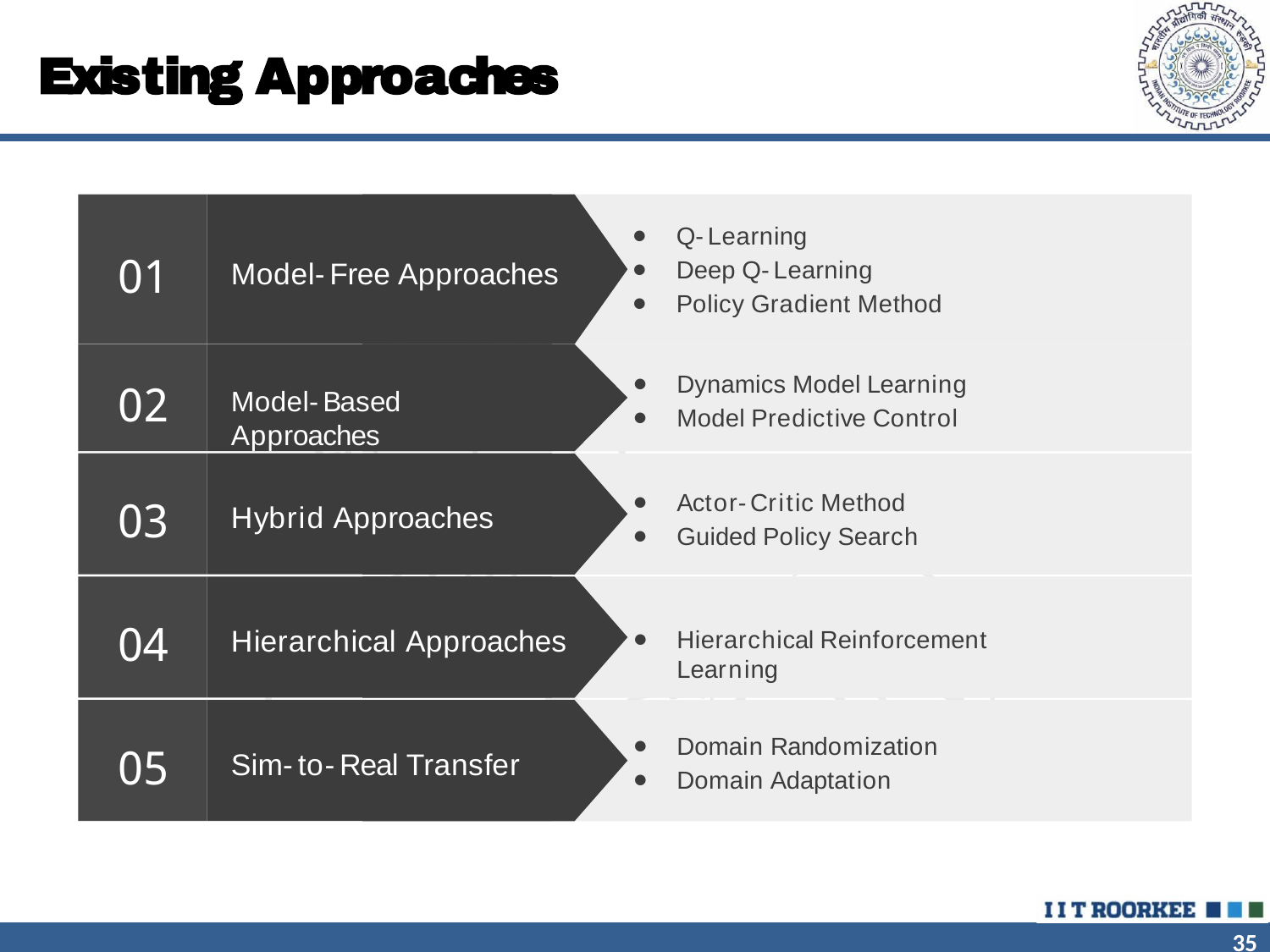

# Existing Approaches

Q-Learning
Deep Q-Learning
Policy Gradient Method

Dynamics Model Learning
Model Predictive Control

Actor-Critic Method
Guided Policy Search
01
Model-Free Approaches

02
Model-Based Approaches

03
Hybrid Approaches

04
Hierarchical Approaches
Hierarchical Reinforcement Learning

Domain Randomization
Domain Adaptation
05
Sim-to-Real Transfer
35